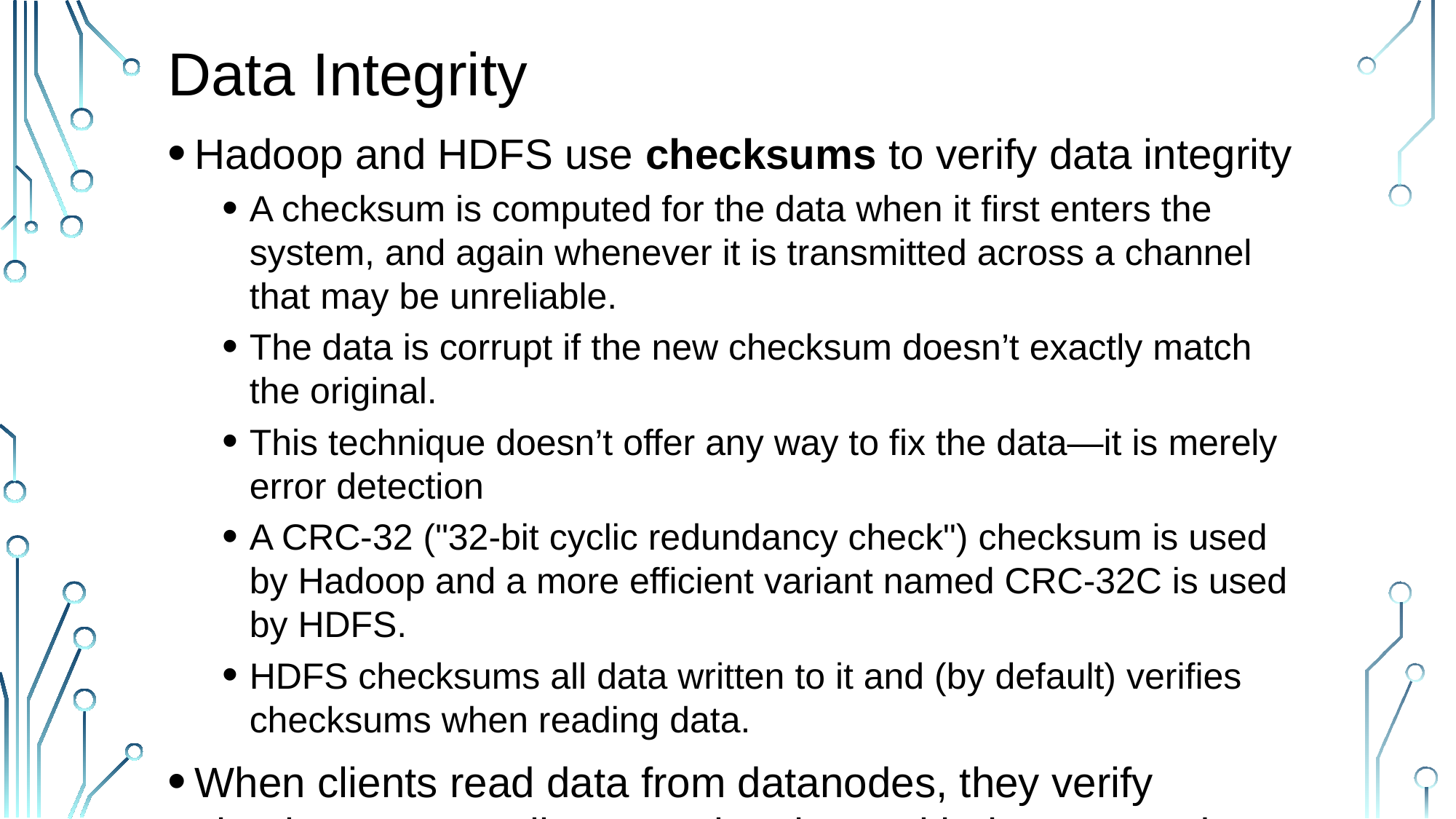

# Data Integrity
Hadoop and HDFS use checksums to verify data integrity
A checksum is computed for the data when it first enters the system, and again whenever it is transmitted across a channel that may be unreliable.
The data is corrupt if the new checksum doesn’t exactly match the original.
This technique doesn’t offer any way to fix the data—it is merely error detection
A CRC-32 ("32-bit cyclic redundancy check") checksum is used by Hadoop and a more efficient variant named CRC-32C is used by HDFS.
HDFS checksums all data written to it and (by default) verifies checksums when reading data.
When clients read data from datanodes, they verify checksums as well, comparing them with those stored on the datanodes.